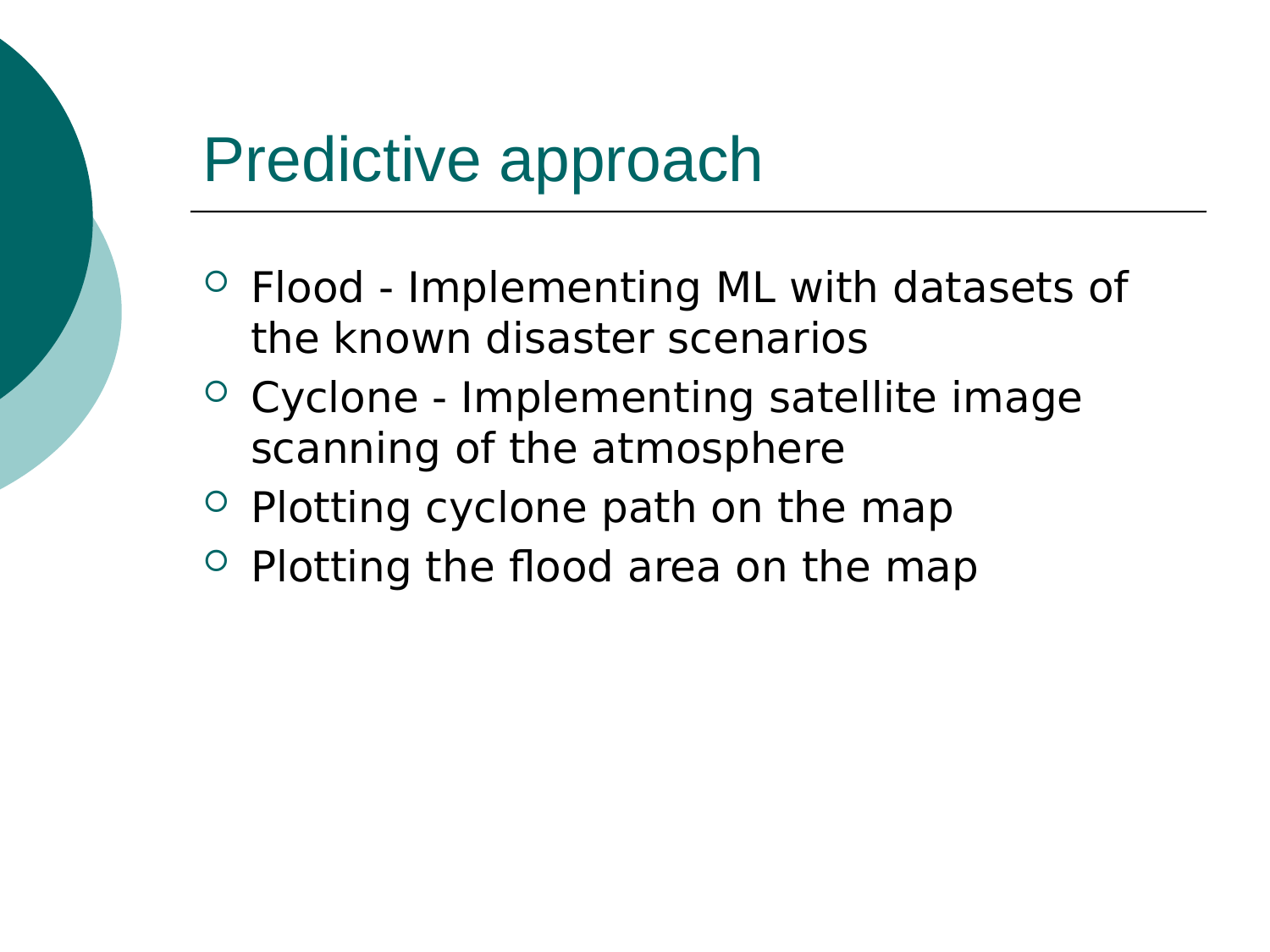

# Predictive approach
Flood - Implementing ML with datasets of the known disaster scenarios
Cyclone - Implementing satellite image scanning of the atmosphere
Plotting cyclone path on the map
Plotting the flood area on the map